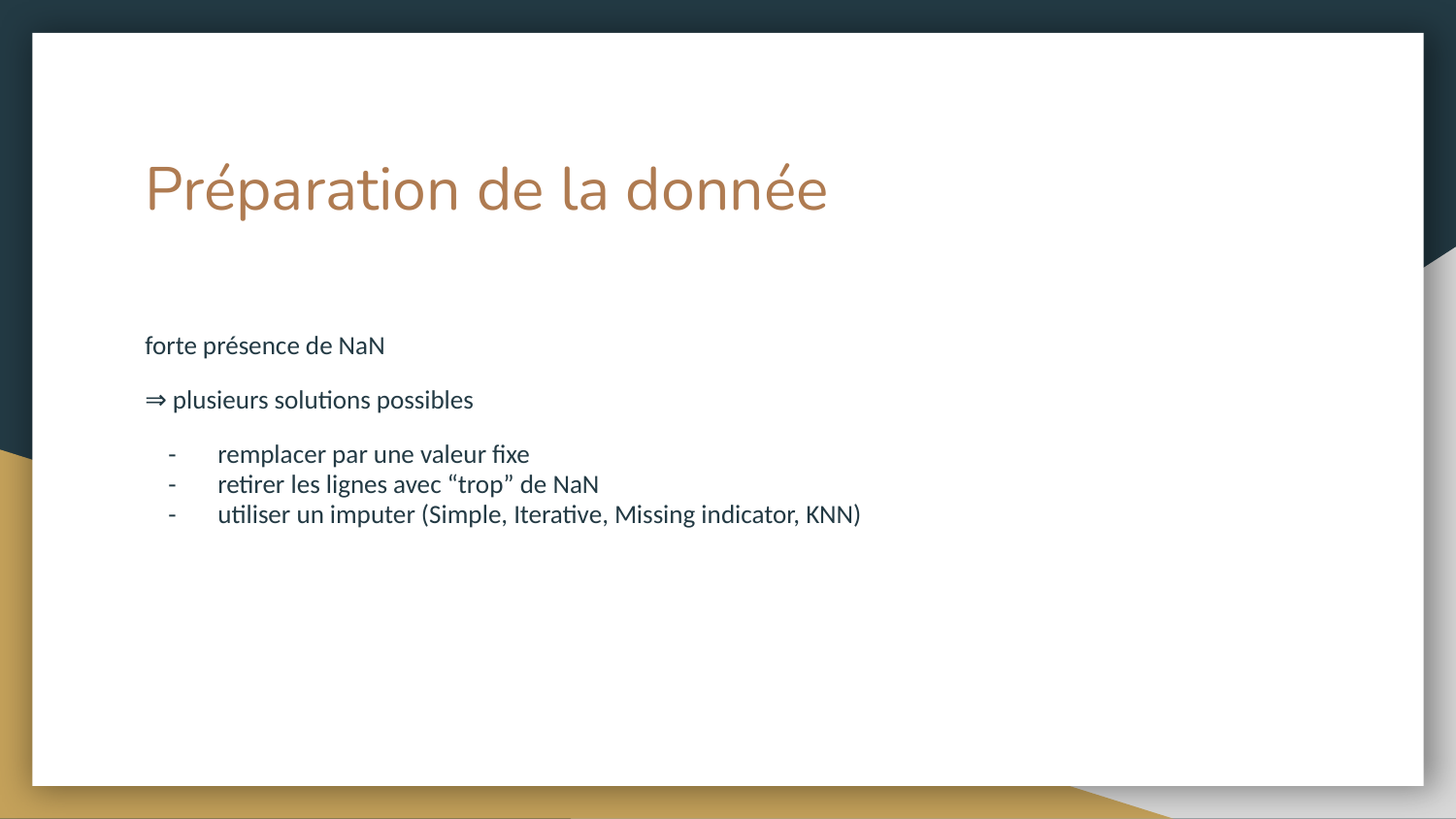

# Préparation de la donnée
forte présence de NaN
⇒ plusieurs solutions possibles
remplacer par une valeur fixe
retirer les lignes avec “trop” de NaN
utiliser un imputer (Simple, Iterative, Missing indicator, KNN)